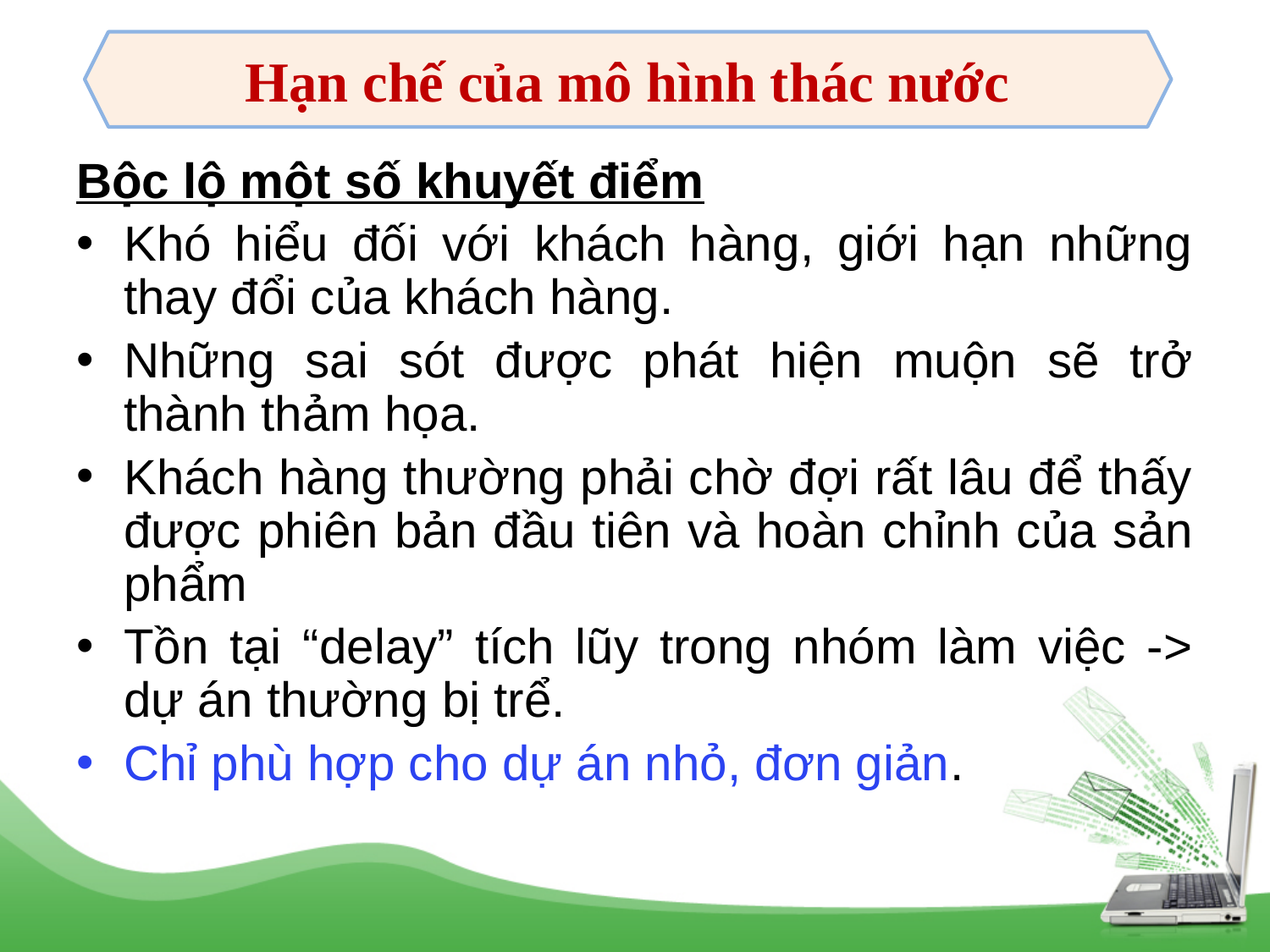

Hạn chế của mô hình thác nước
Bộc lộ một số khuyết điểm
Khó hiểu đối với khách hàng, giới hạn những thay đổi của khách hàng.
Những sai sót được phát hiện muộn sẽ trở thành thảm họa.
Khách hàng thường phải chờ đợi rất lâu để thấy được phiên bản đầu tiên và hoàn chỉnh của sản phẩm
Tồn tại “delay” tích lũy trong nhóm làm việc -> dự án thường bị trể.
Chỉ phù hợp cho dự án nhỏ, đơn giản.